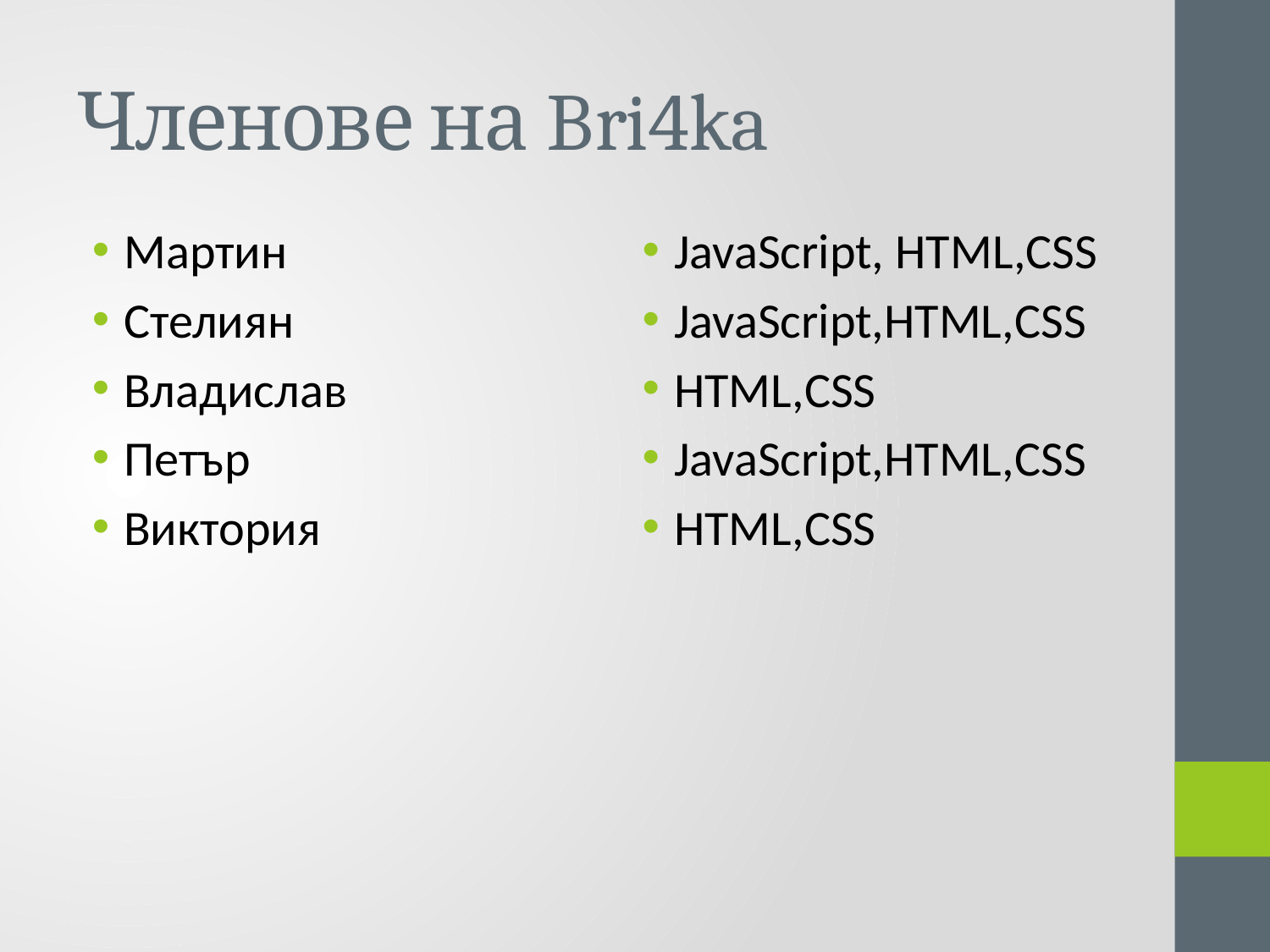

# Членове на Bri4ka
Мартин
Стелиян
Владислав
Петър
Виктория

JavaScript, HTML,CSS
JavaScript,HTML,CSS
HTML,CSS
JavaScript,HTML,CSS
HTML,CSS